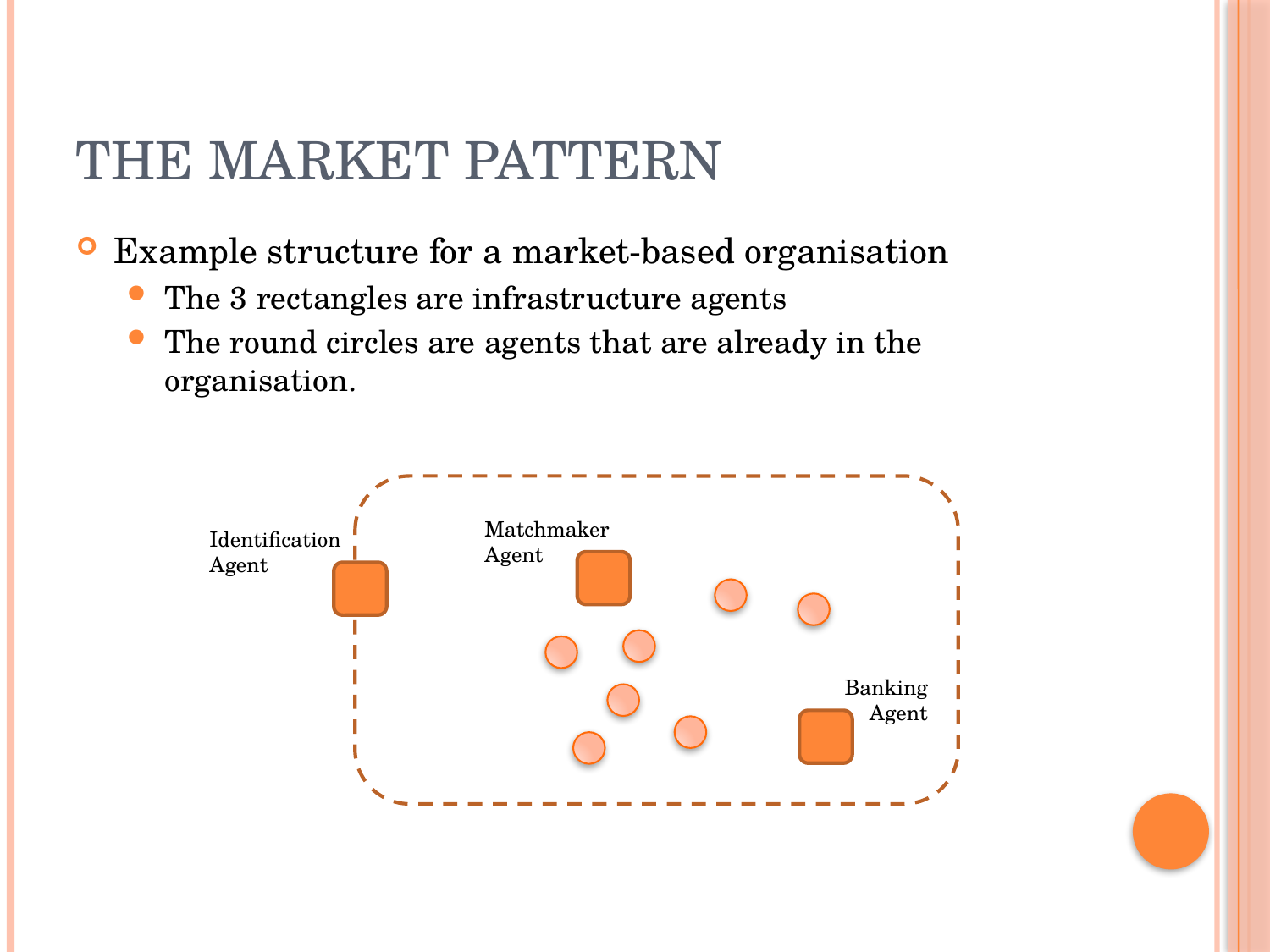

# The Market Pattern
Example structure for a market-based organisation
The 3 rectangles are infrastructure agents
The round circles are agents that are already in the organisation.

Matchmaker
Agent
Identification
Agent

Banking
Agent